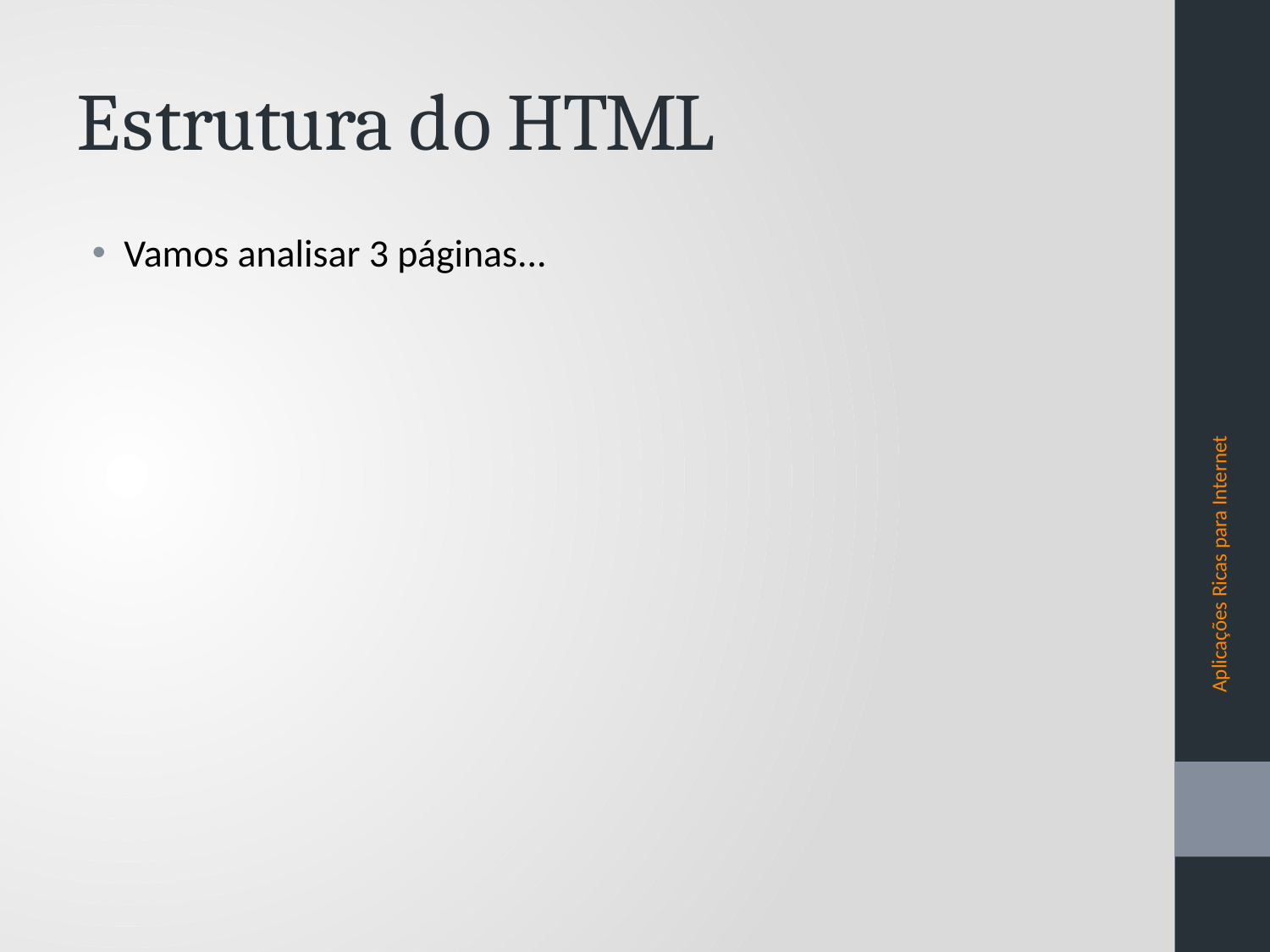

# Estrutura do HTML
Vamos analisar 3 páginas...
Aplicações Ricas para Internet